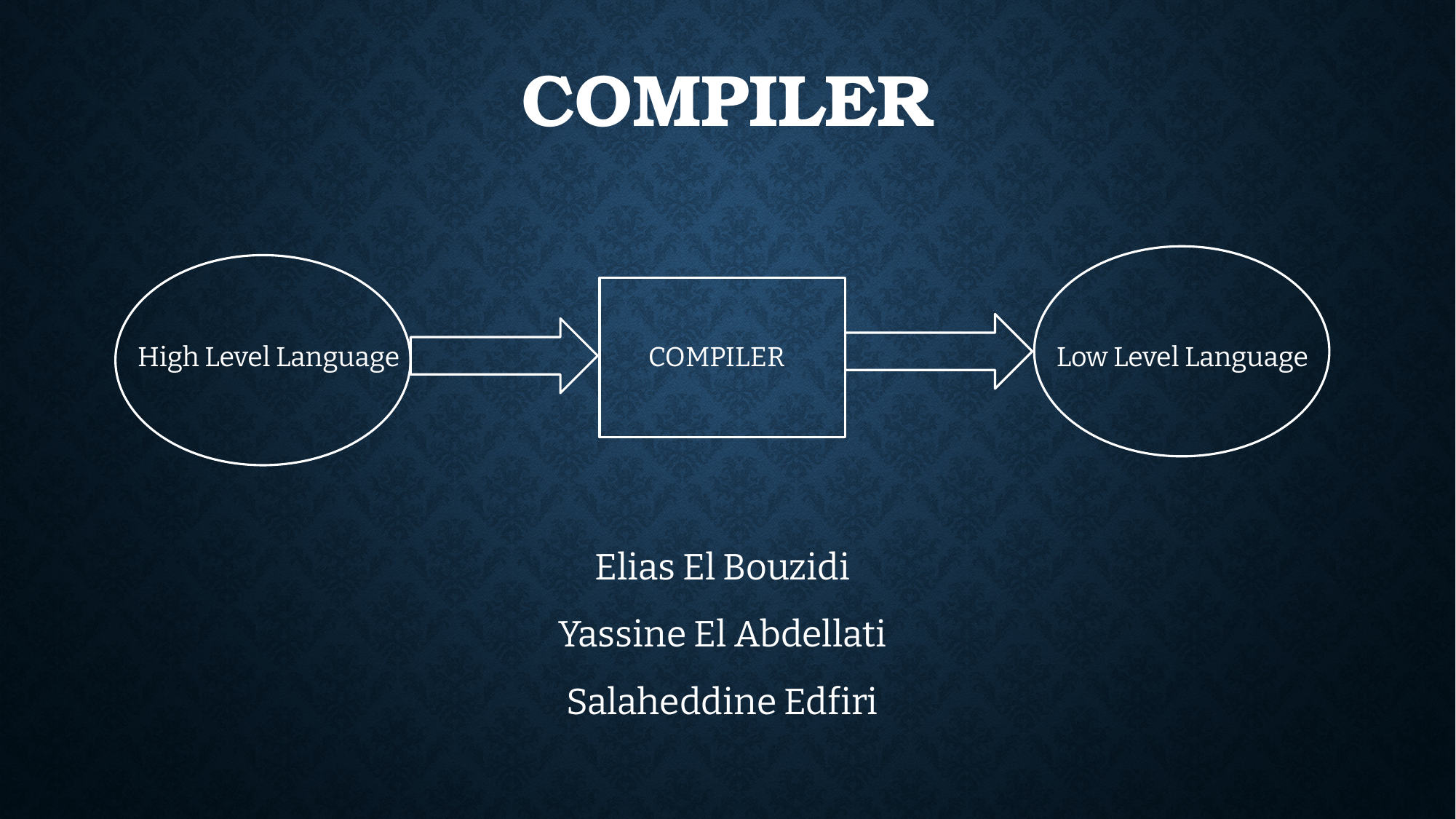

# Compiler

COMPILER
Low Level Language
High Level Language
Elias El Bouzidi
Yassine El Abdellati
Salaheddine Edfiri